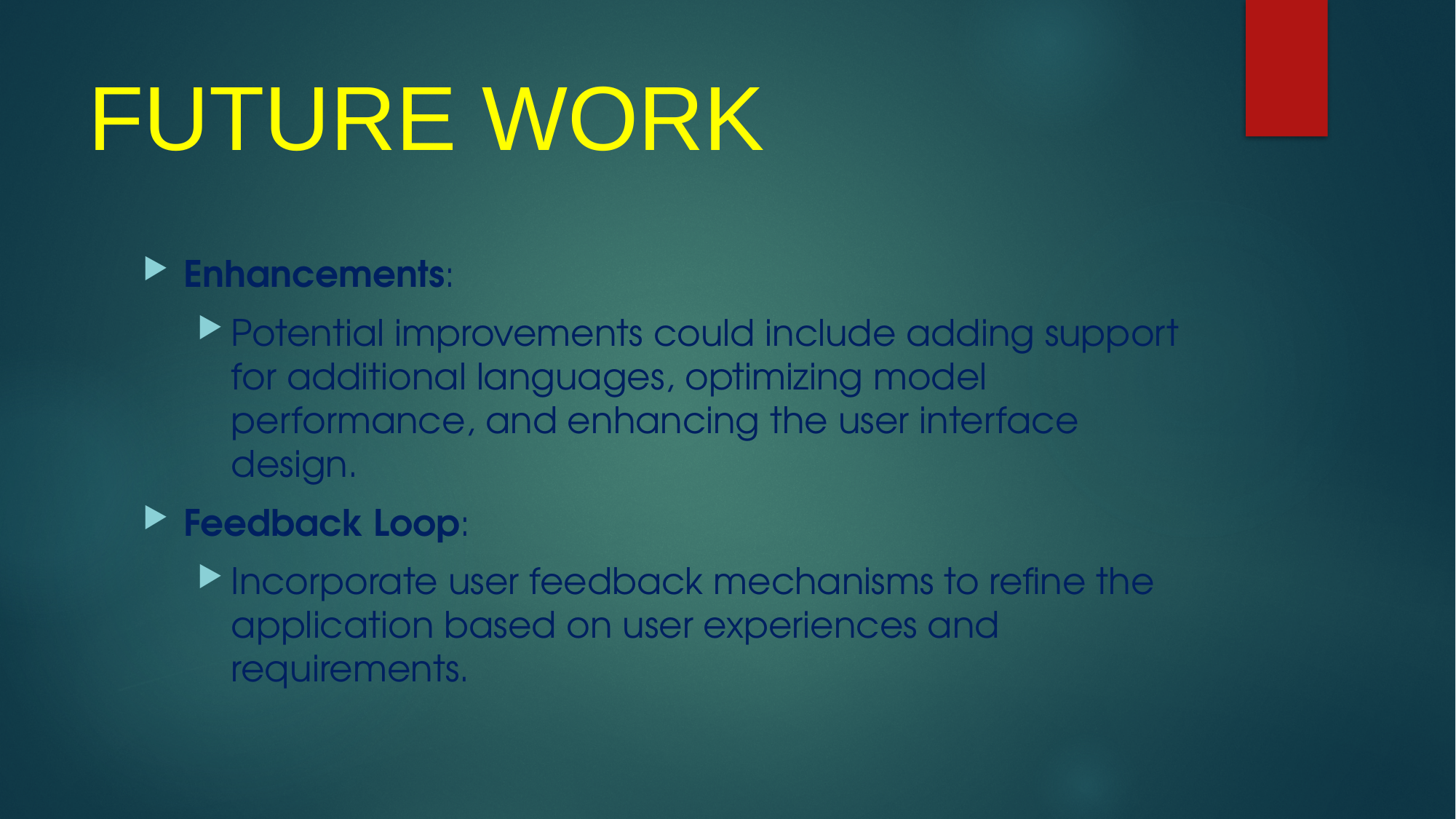

# FUTURE WORK
Enhancements:
Potential improvements could include adding support for additional languages, optimizing model performance, and enhancing the user interface design.
Feedback Loop:
Incorporate user feedback mechanisms to refine the application based on user experiences and requirements.